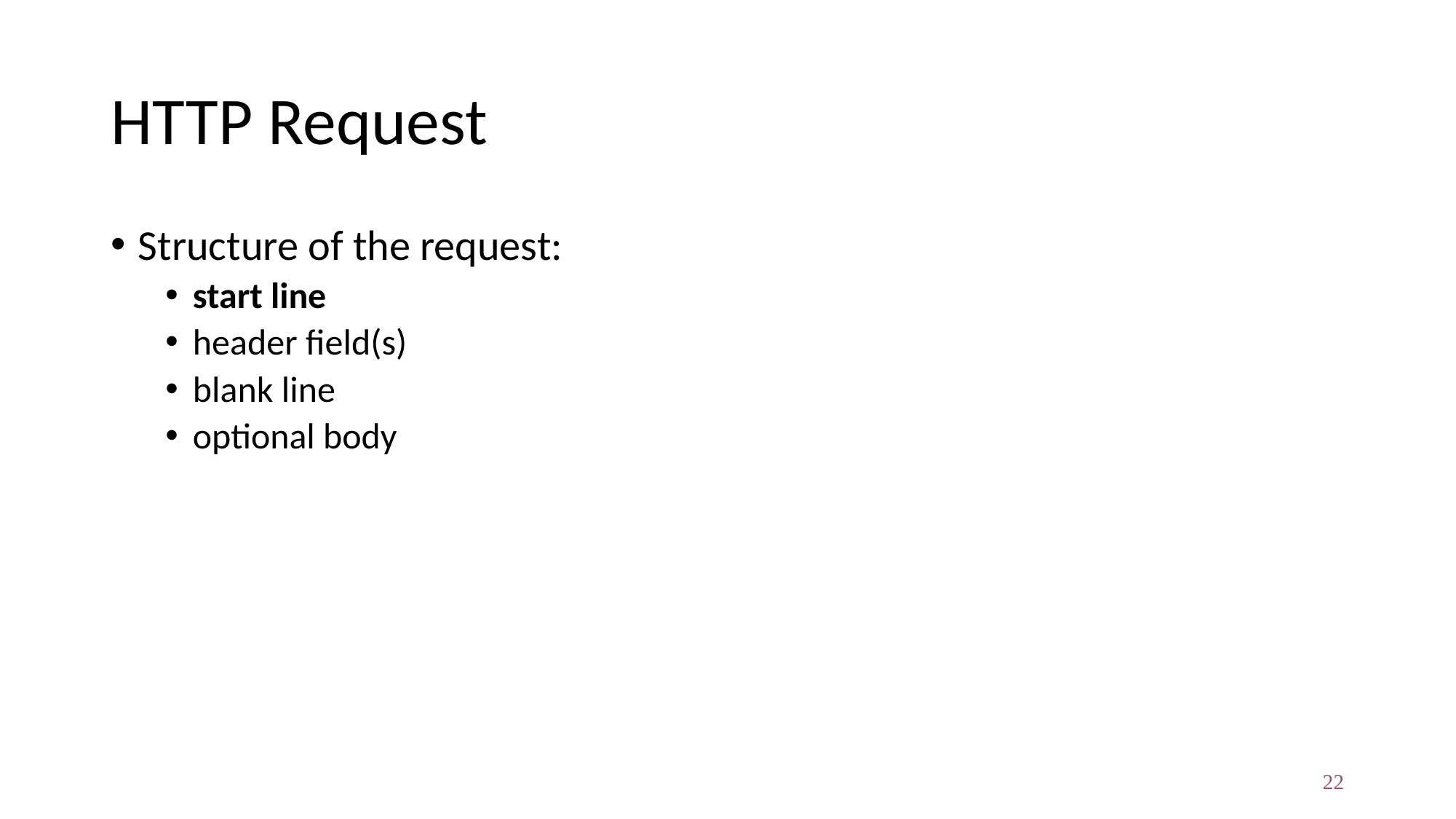

# HTTP Request
Structure of the request:
start line
header field(s)
blank line
optional body
22